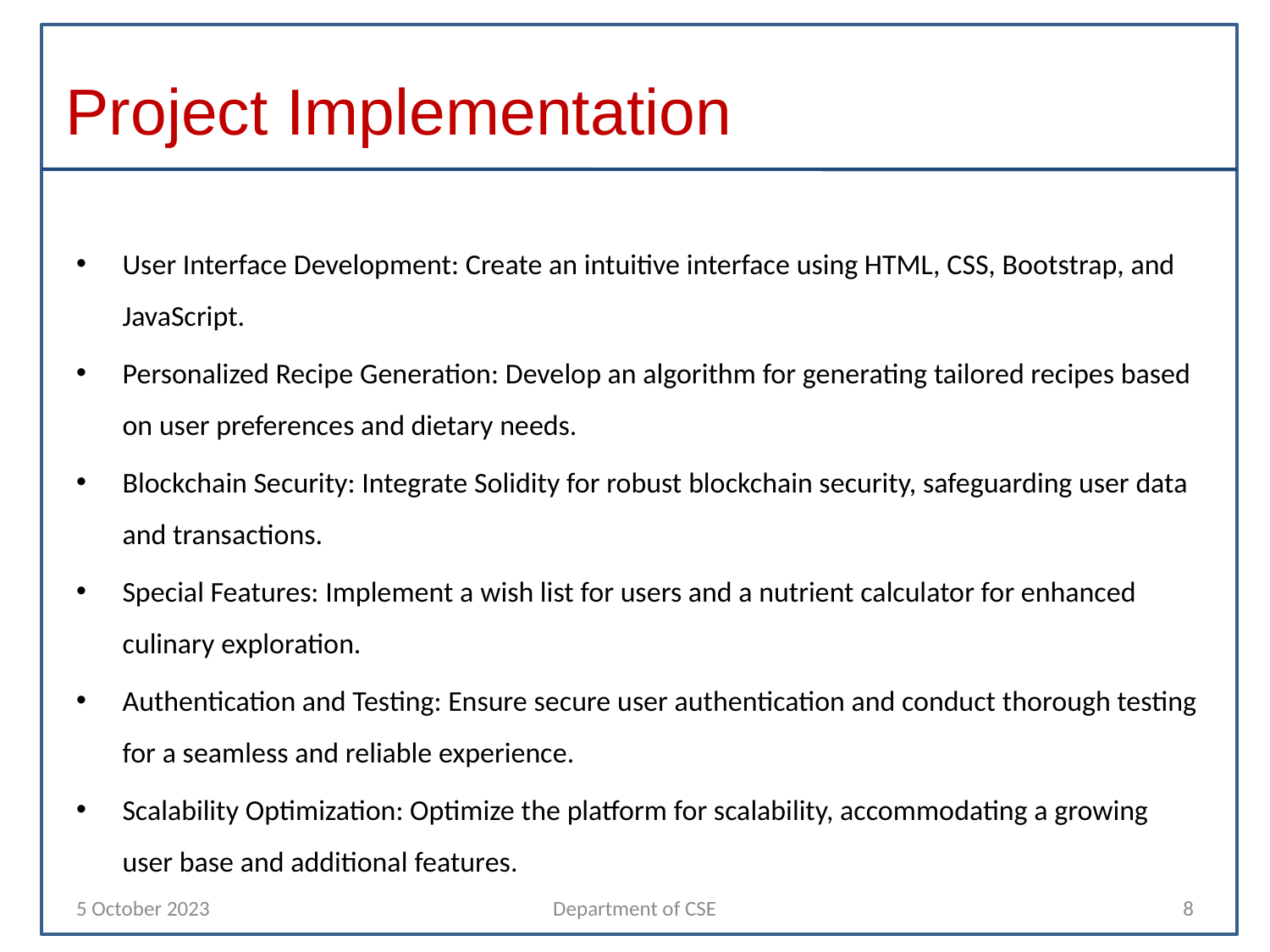

# Project Implementation
User Interface Development: Create an intuitive interface using HTML, CSS, Bootstrap, and JavaScript.
Personalized Recipe Generation: Develop an algorithm for generating tailored recipes based on user preferences and dietary needs.
Blockchain Security: Integrate Solidity for robust blockchain security, safeguarding user data and transactions.
Special Features: Implement a wish list for users and a nutrient calculator for enhanced culinary exploration.
Authentication and Testing: Ensure secure user authentication and conduct thorough testing for a seamless and reliable experience.
Scalability Optimization: Optimize the platform for scalability, accommodating a growing user base and additional features.

5 October 2023
Department of CSE
8